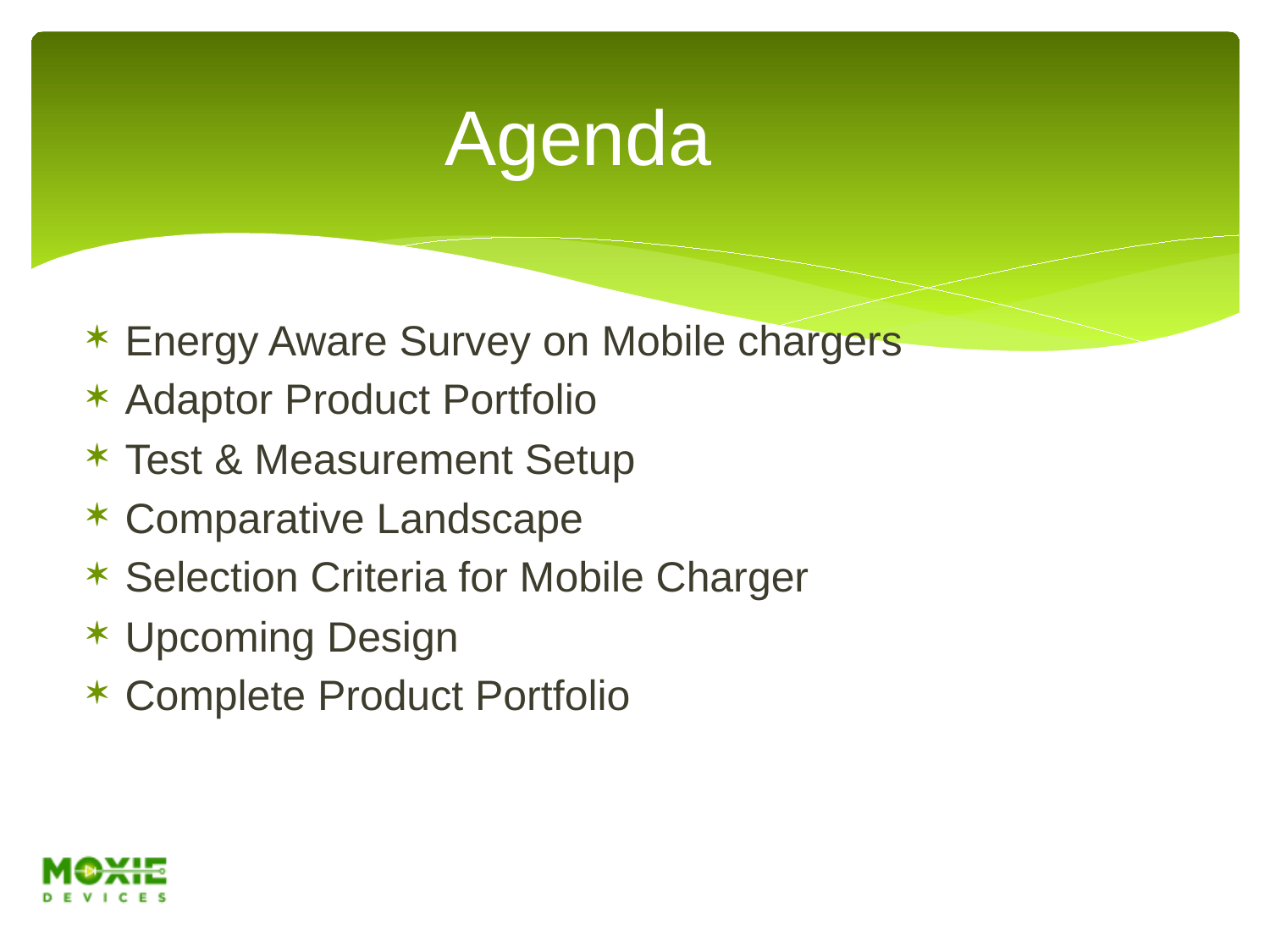

# Agenda
Energy Aware Survey on Mobile chargers
Adaptor Product Portfolio
Test & Measurement Setup
Comparative Landscape
Selection Criteria for Mobile Charger
Upcoming Design
Complete Product Portfolio